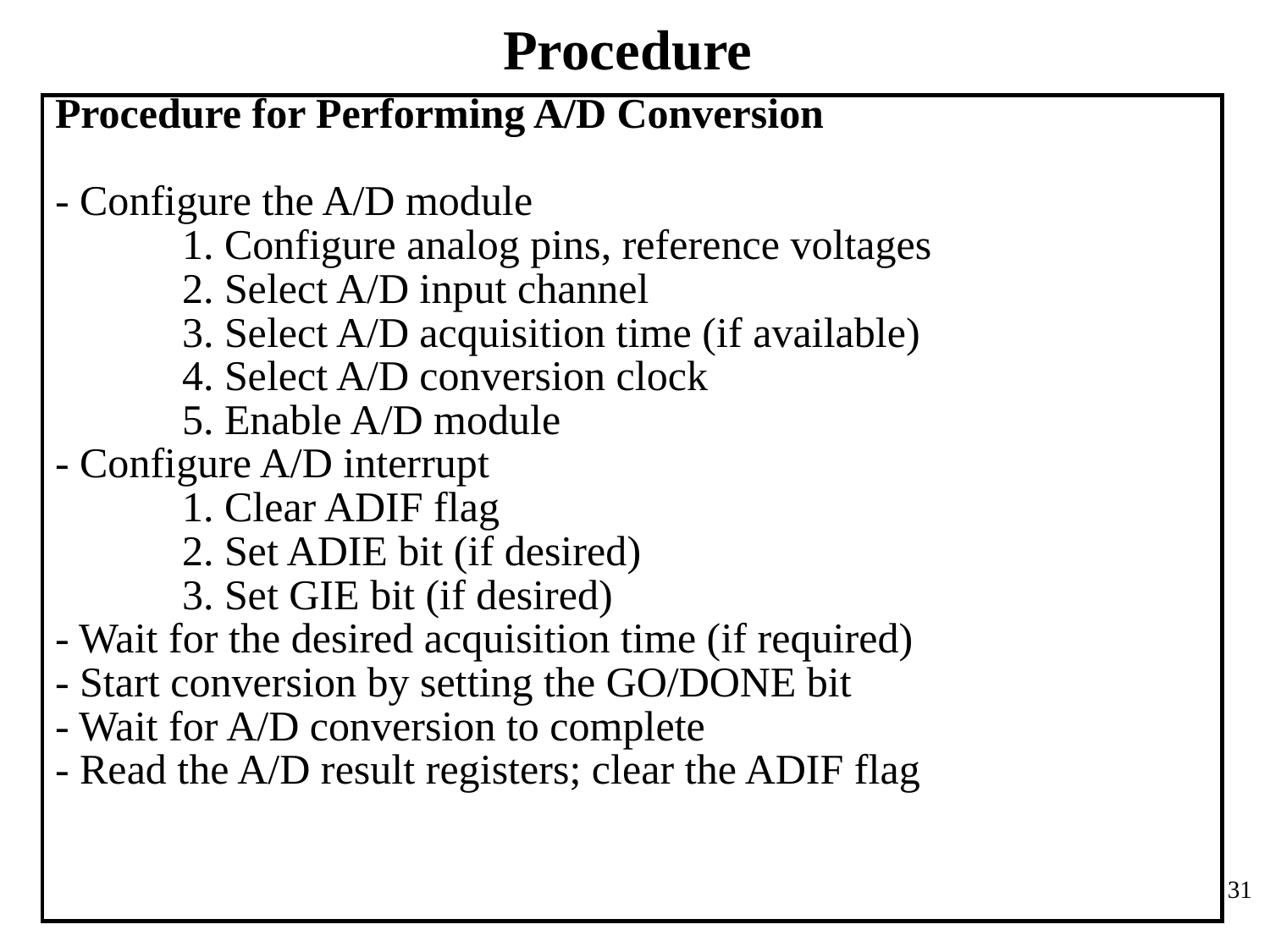

# Procedure
Procedure for Performing A/D Conversion

- Configure the A/D module
	1. Configure analog pins, reference voltages
	2. Select A/D input channel
	3. Select A/D acquisition time (if available)
	4. Select A/D conversion clock
	5. Enable A/D module
- Configure A/D interrupt
	1. Clear ADIF flag
	2. Set ADIE bit (if desired)
	3. Set GIE bit (if desired)
- Wait for the desired acquisition time (if required)
- Start conversion by setting the GO/DONE bit
- Wait for A/D conversion to complete
- Read the A/D result registers; clear the ADIF flag

31